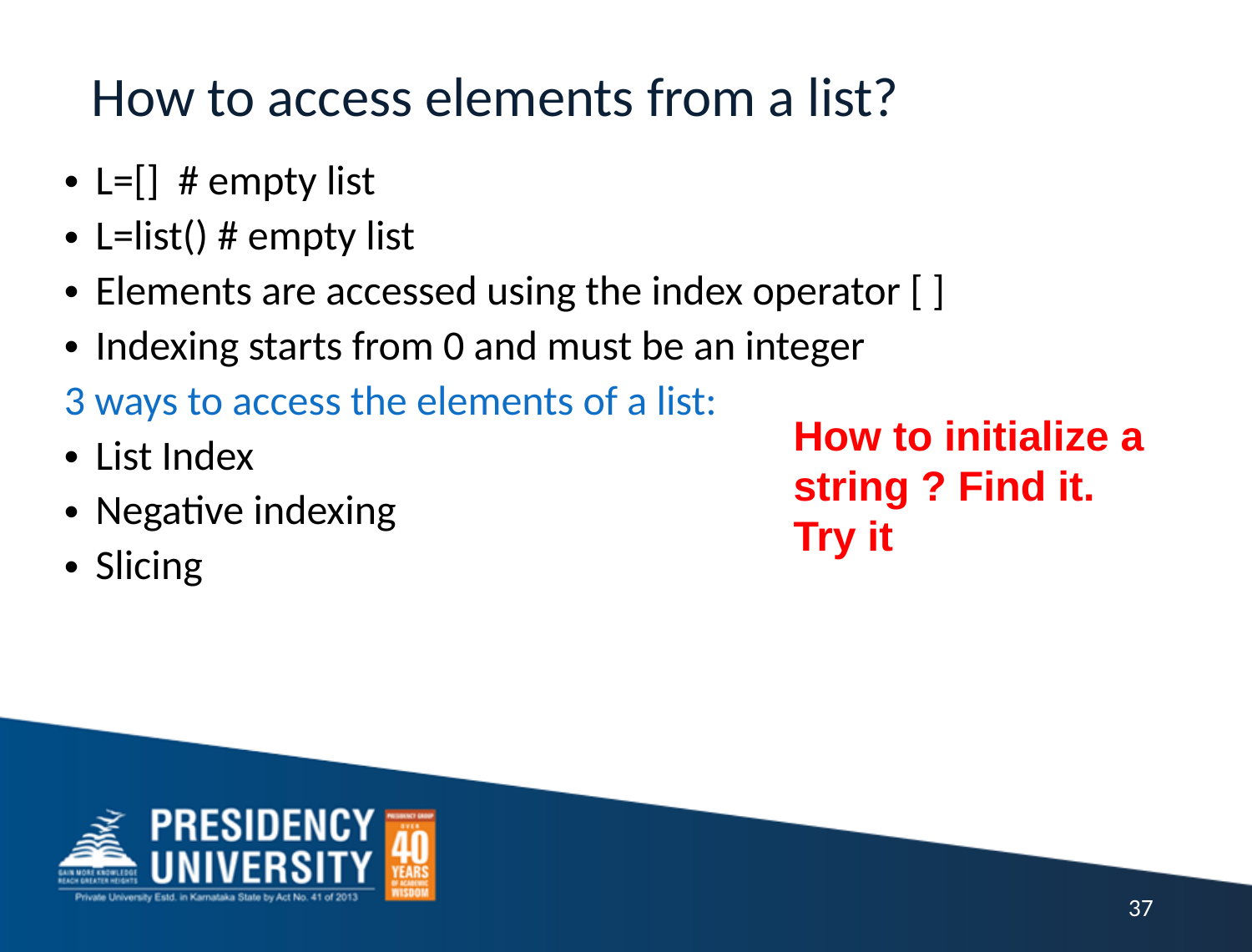

# How to access elements from a list?
L=[]  # empty list
L=list() # empty list
Elements are accessed using the index operator [ ]
Indexing starts from 0 and must be an integer
3 ways to access the elements of a list:
List Index
Negative indexing
Slicing

How to initialize a string ? Find it. Try it
37